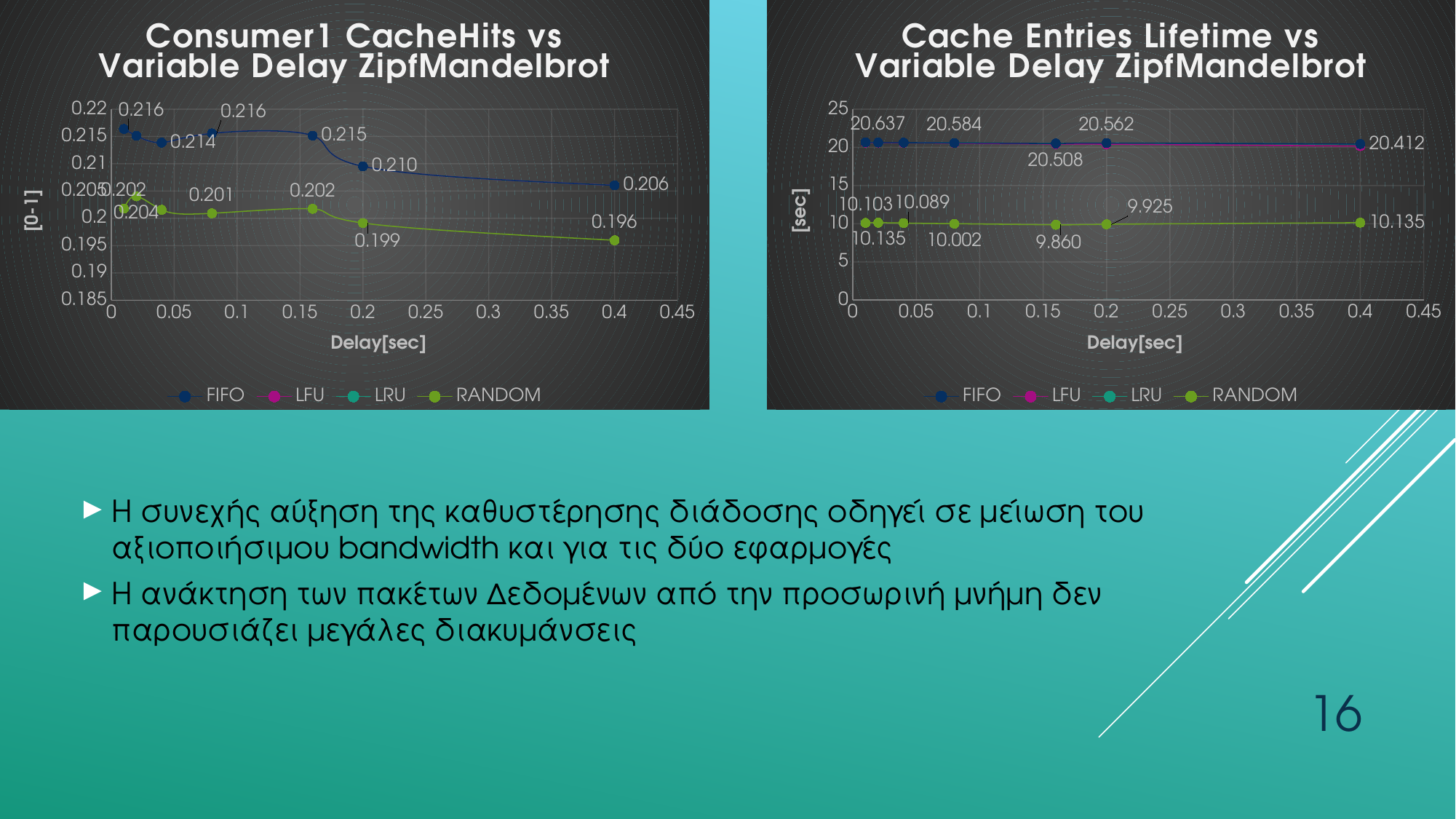

### Chart: Consumer1 CacheHits vs Variable Delay ZipfMandelbrot

| Category | FIFO | LFU | LRU | RANDOM |
|---|---|---|---|---|

### Chart: Cache Entries Lifetime vs Variable Delay ZipfMandelbrot

| Category | FIFO | LFU | LRU | RANDOM |
|---|---|---|---|---|
Η συνεχής αύξηση της καθυστέρησης διάδοσης οδηγεί σε μείωση του αξιοποιήσιμου bandwidth και για τις δύο εφαρμογές
Η ανάκτηση των πακέτων Δεδομένων από την προσωρινή μνήμη δεν παρουσιάζει μεγάλες διακυμάνσεις
16